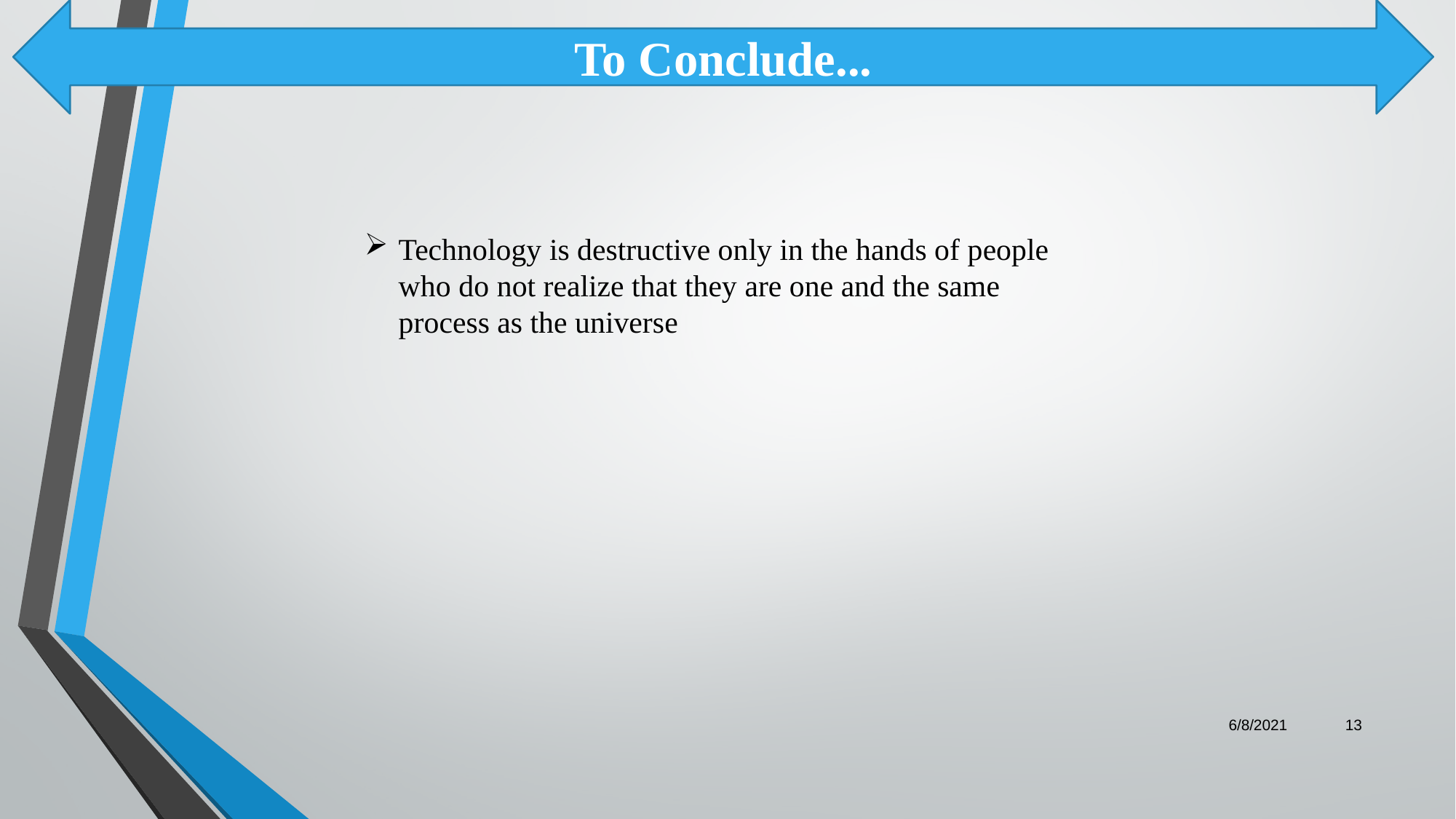

To Conclude...
Technology is destructive only in the hands of people who do not realize that they are one and the same process as the universe
6/8/2021
13